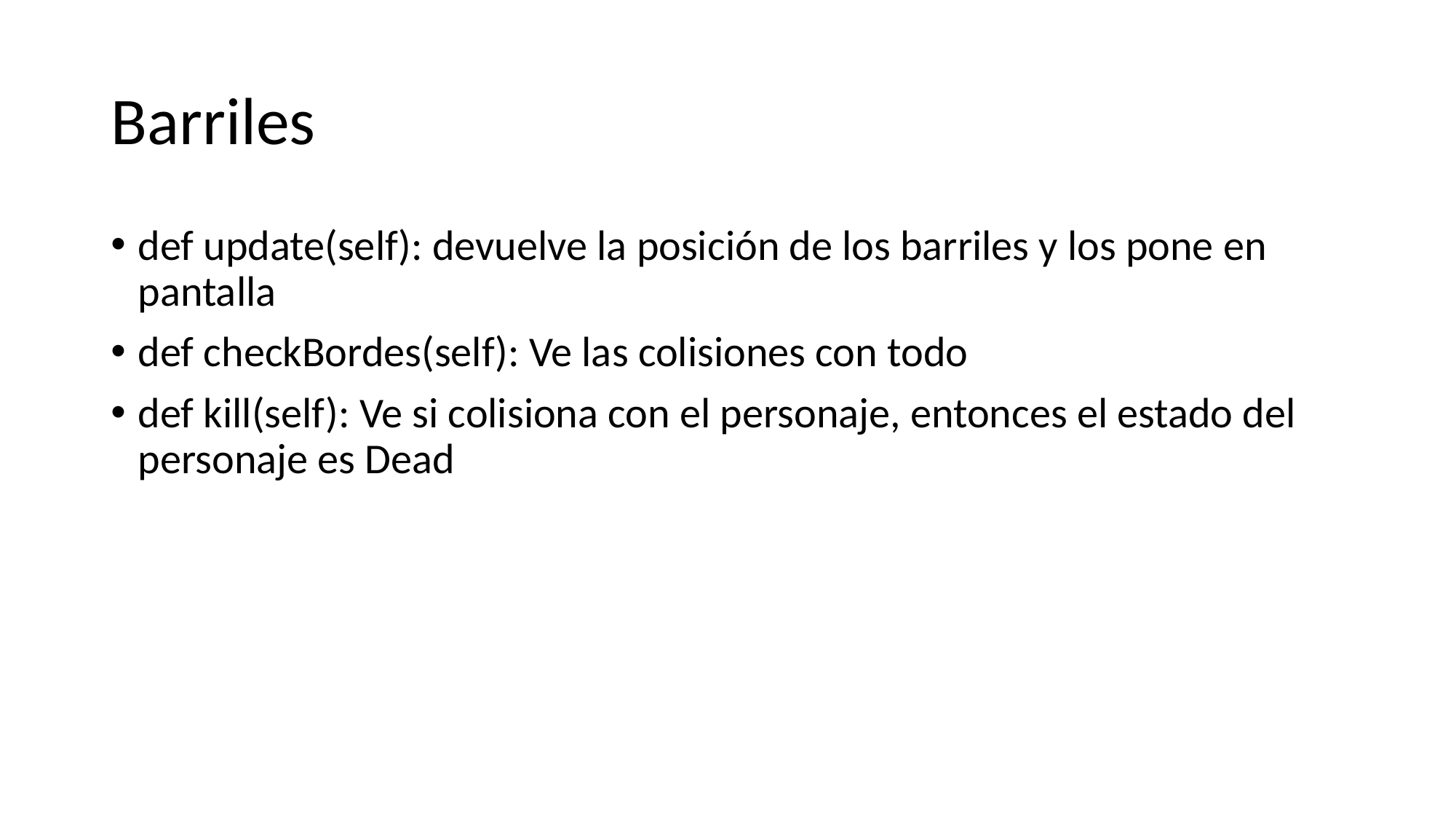

# Barriles
def update(self): devuelve la posición de los barriles y los pone en pantalla
def checkBordes(self): Ve las colisiones con todo
def kill(self): Ve si colisiona con el personaje, entonces el estado del personaje es Dead